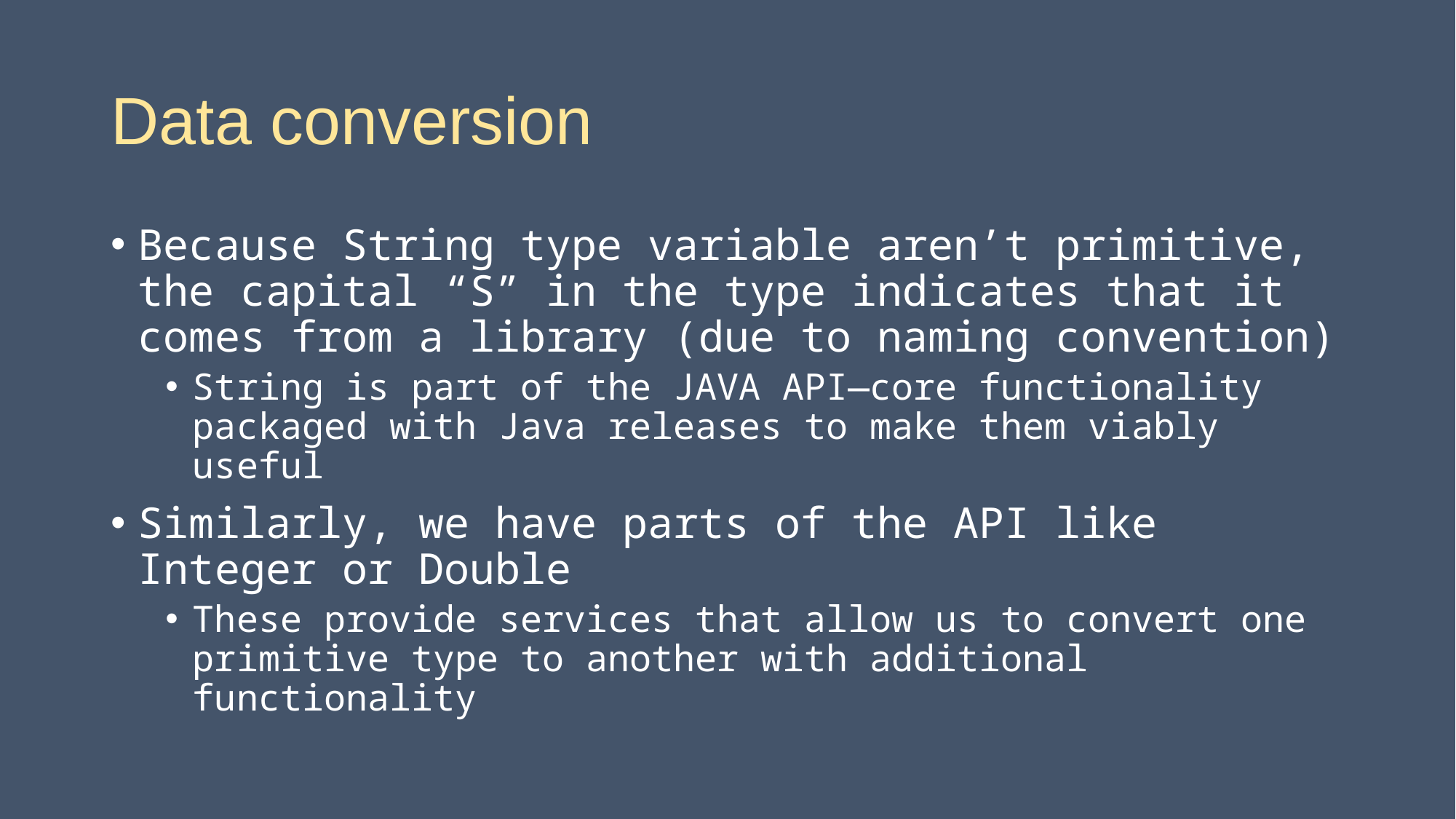

# Data conversion
Because String type variable aren’t primitive, the capital “S” in the type indicates that it comes from a library (due to naming convention)
String is part of the JAVA API—core functionality packaged with Java releases to make them viably useful
Similarly, we have parts of the API like Integer or Double
These provide services that allow us to convert one primitive type to another with additional functionality